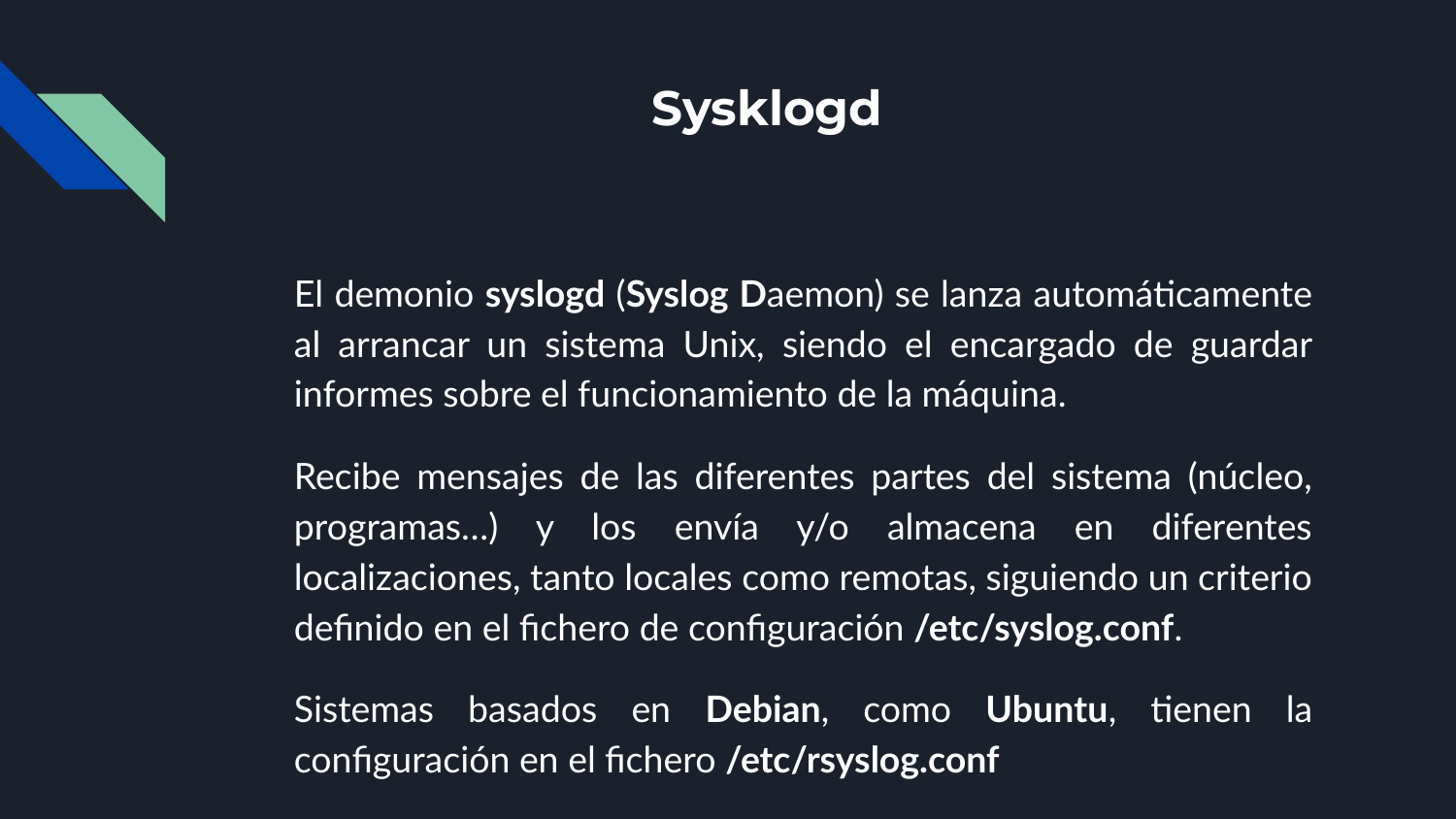

# Sysklogd
El demonio syslogd (Syslog Daemon) se lanza automáticamente al arrancar un sistema Unix, siendo el encargado de guardar informes sobre el funcionamiento de la máquina.
Recibe mensajes de las diferentes partes del sistema (núcleo, programas…) y los envía y/o almacena en diferentes localizaciones, tanto locales como remotas, siguiendo un criterio definido en el fichero de configuración /etc/syslog.conf.
Sistemas basados en Debian, como Ubuntu, tienen la configuración en el fichero /etc/rsyslog.conf